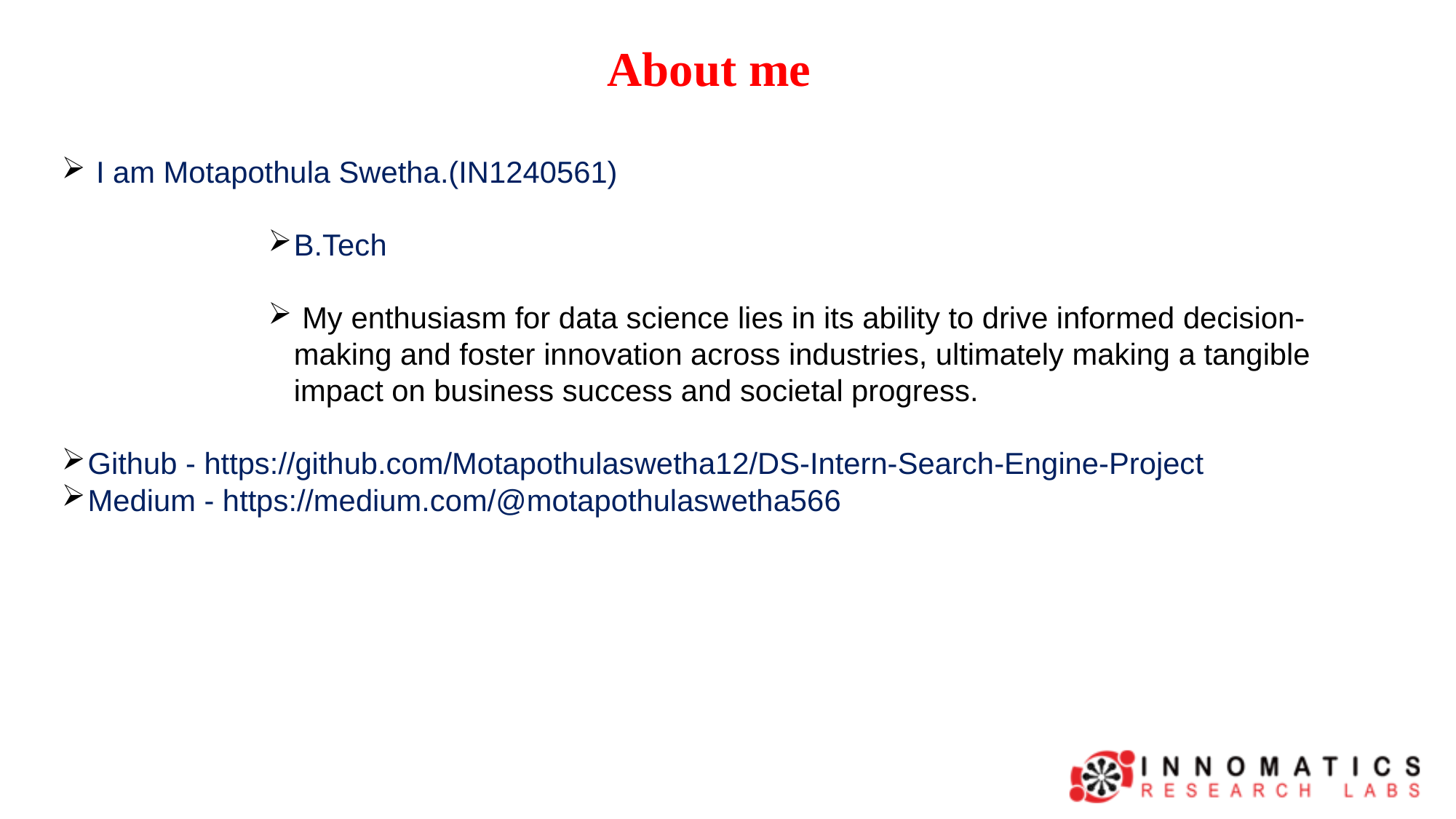

About me
 I am Motapothula Swetha.(IN1240561)

B.Tech

 My enthusiasm for data science lies in its ability to drive informed decision-making and foster innovation across industries, ultimately making a tangible impact on business success and societal progress.

Github - https://github.com/Motapothulaswetha12/DS-Intern-Search-Engine-Project
Medium - https://medium.com/@motapothulaswetha566